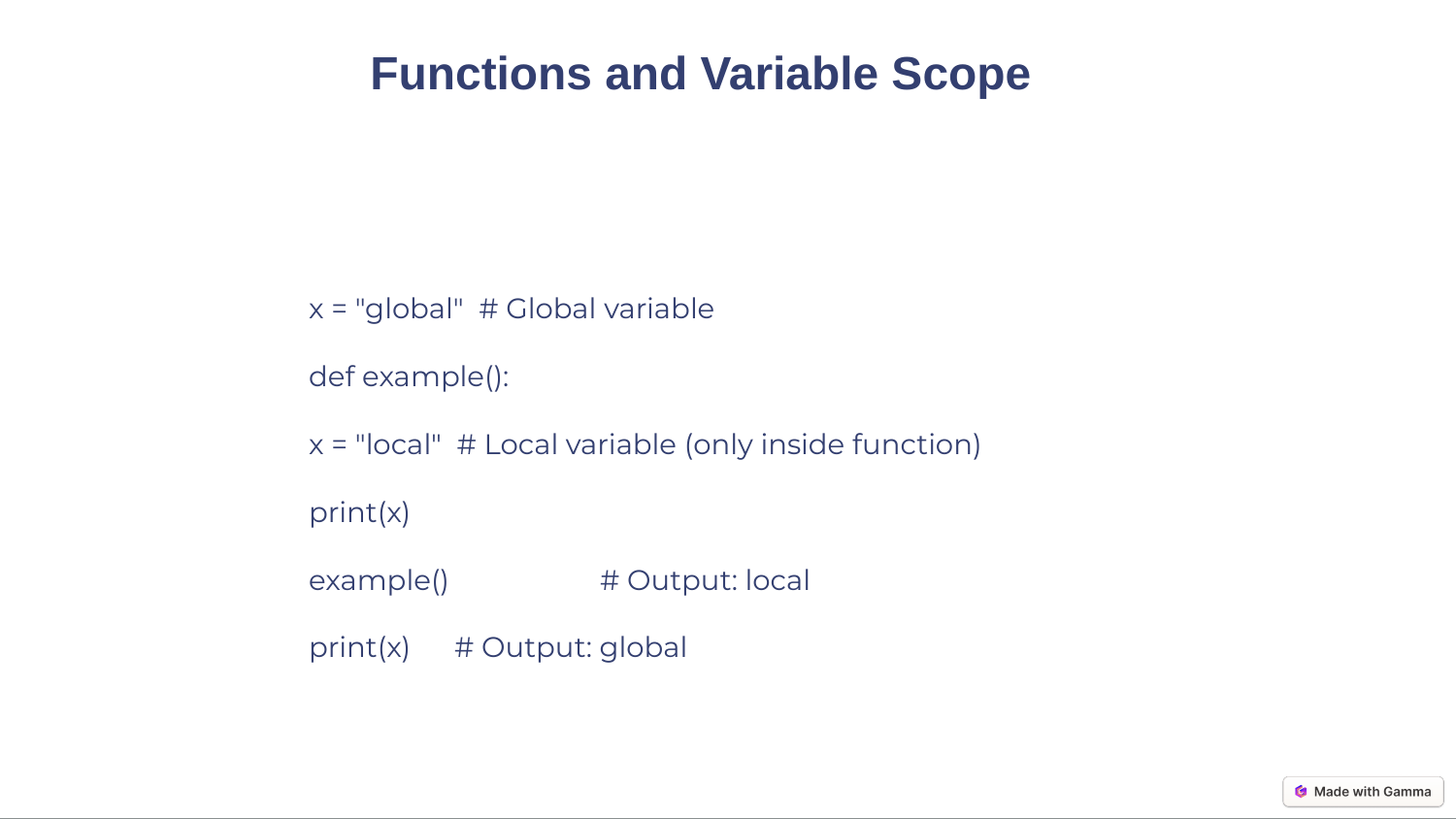

Functions and Variable Scope
x = "global"  # Global variable
def example():
x = "local"  # Local variable (only inside function)
print(x)
example()   	# Output: local
print(x)    	# Output: global